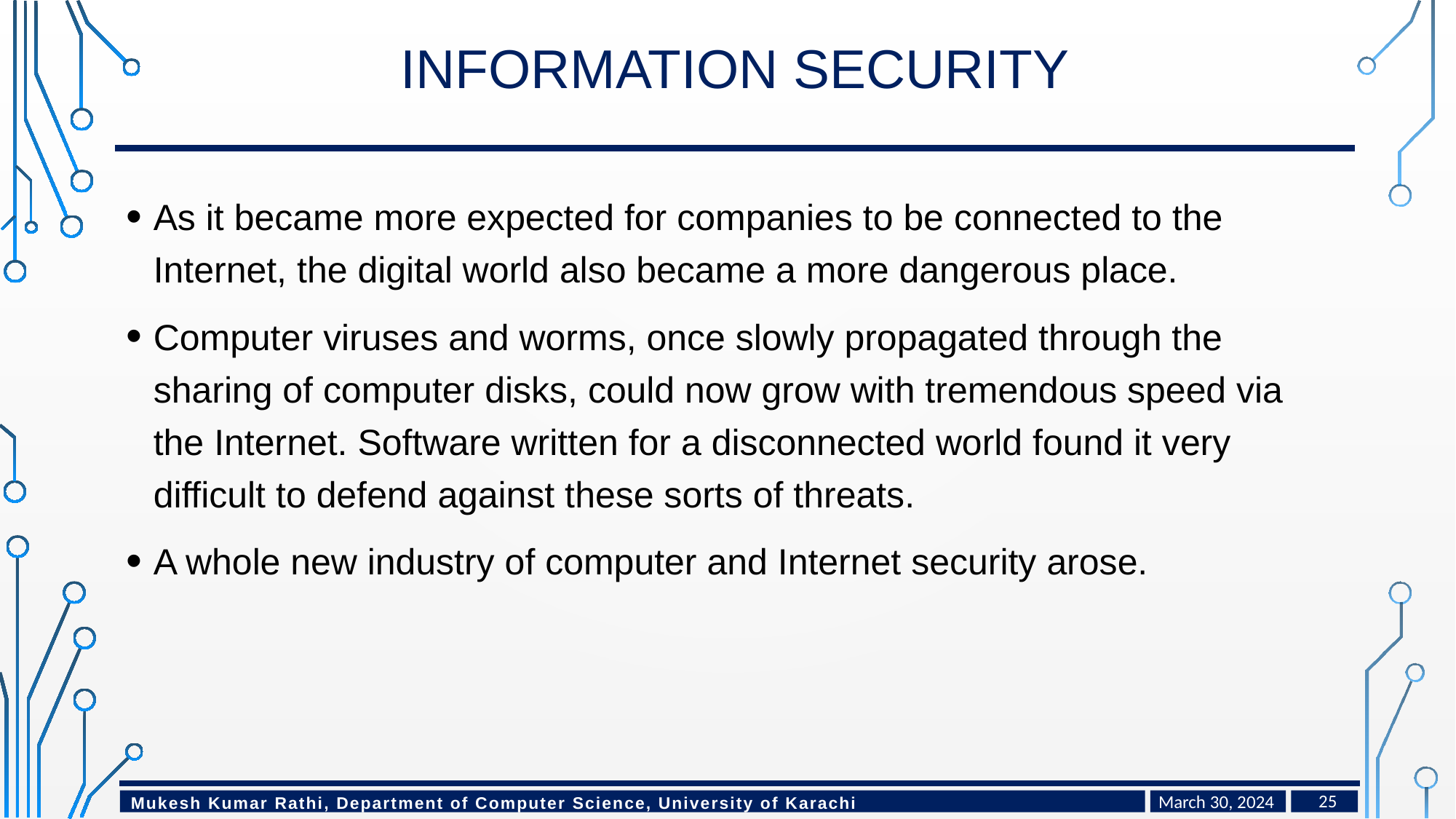

# information security
As it became more expected for companies to be connected to the Internet, the digital world also became a more dangerous place.
Computer viruses and worms, once slowly propagated through the sharing of computer disks, could now grow with tremendous speed via the Internet. Software written for a disconnected world found it very difficult to defend against these sorts of threats.
A whole new industry of computer and Internet security arose.
March 30, 2024
25